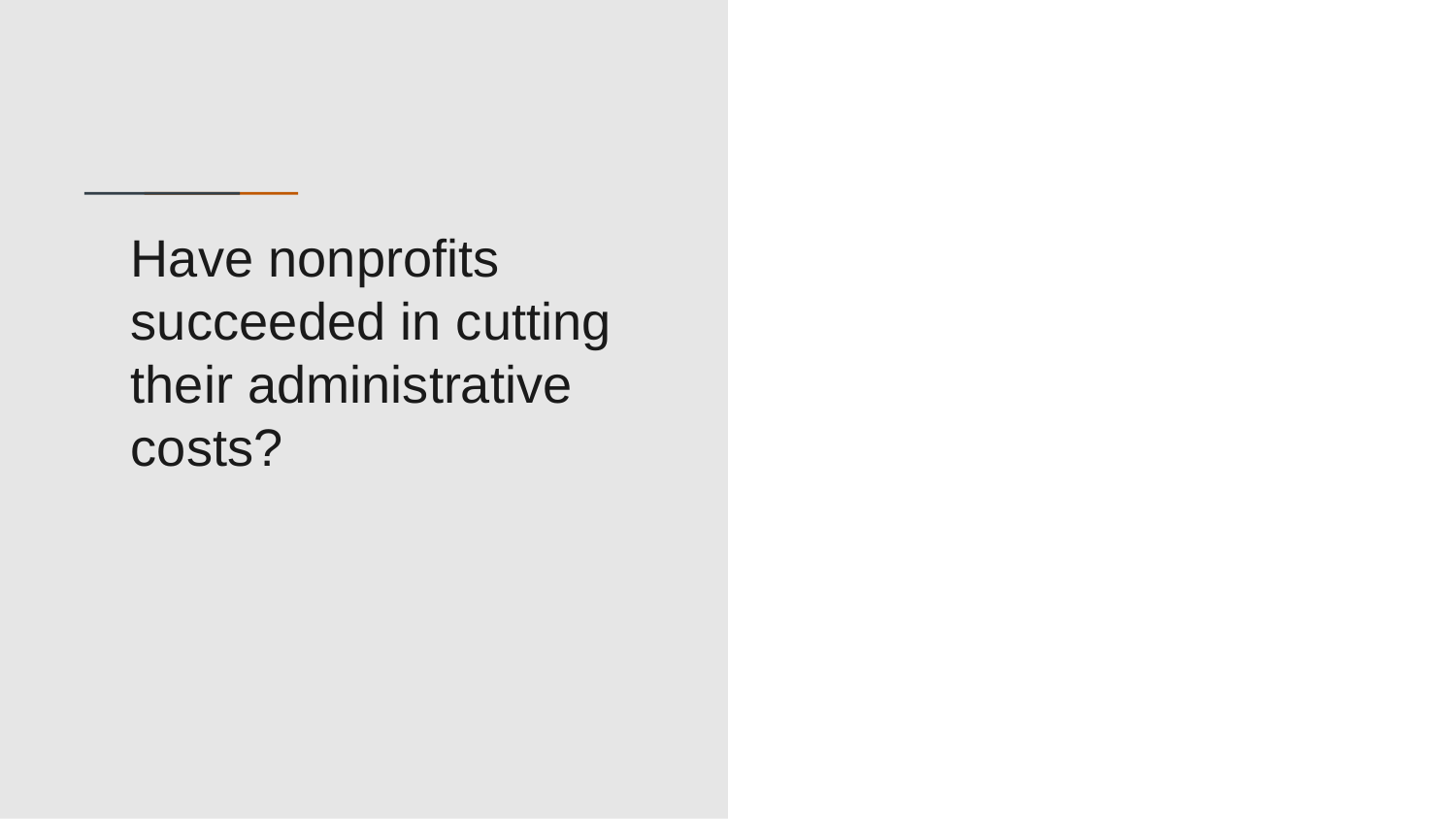

# Have nonprofits succeeded in cutting their administrative costs?